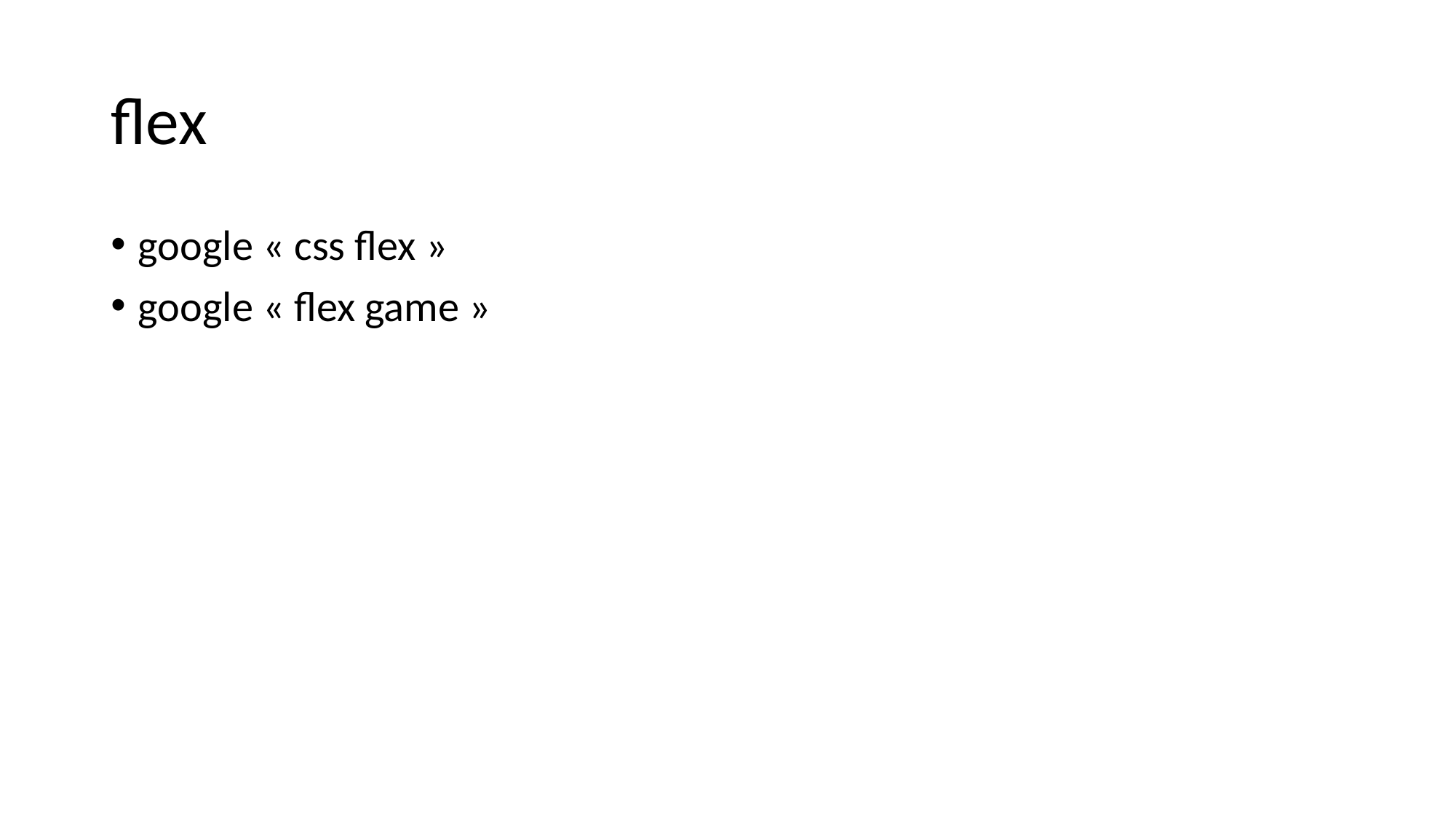

# flex
google « css flex »
google « flex game »